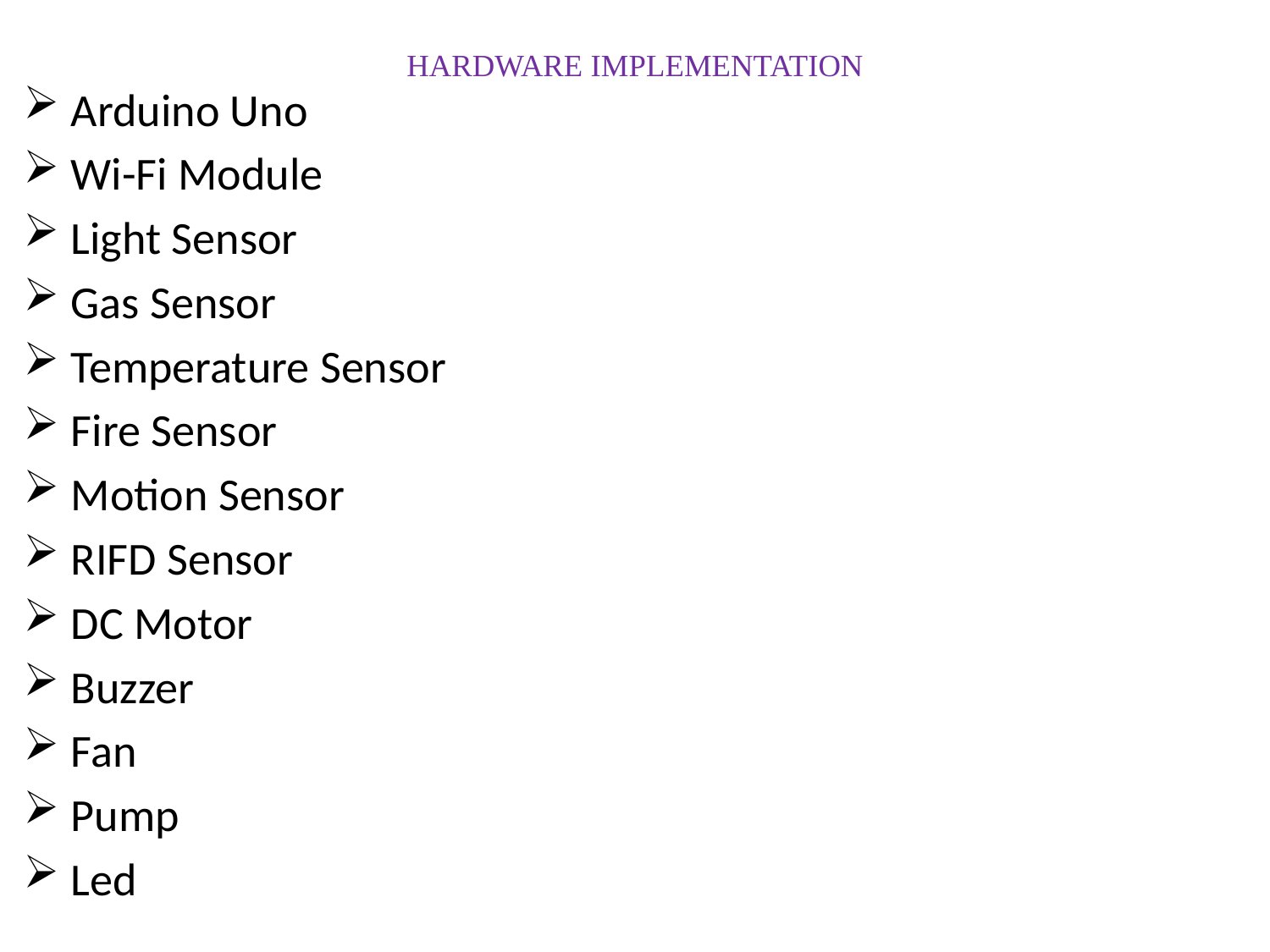

# HARDWARE IMPLEMENTATION
Arduino Uno
Wi-Fi Module
Light Sensor
Gas Sensor
Temperature Sensor
Fire Sensor
Motion Sensor
RIFD Sensor
DC Motor
Buzzer
Fan
Pump
Led